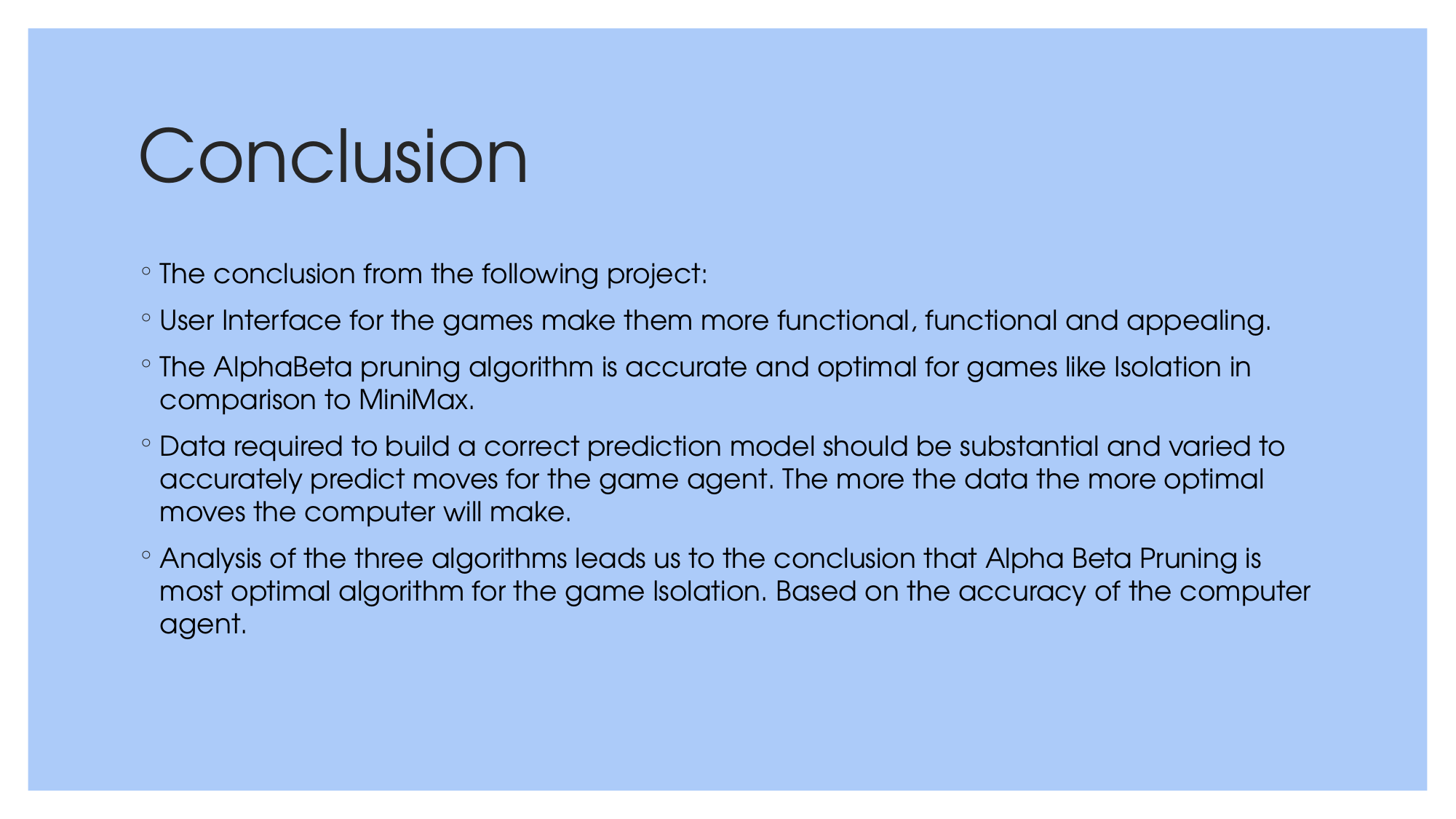

# Conclusion
The conclusion from the following project:
User Interface for the games make them more functional, functional and appealing.
The AlphaBeta pruning algorithm is accurate and optimal for games like Isolation in comparison to MiniMax.
Data required to build a correct prediction model should be substantial and varied to accurately predict moves for the game agent. The more the data the more optimal moves the computer will make.
Analysis of the three algorithms leads us to the conclusion that Alpha Beta Pruning is most optimal algorithm for the game Isolation. Based on the accuracy of the computer agent.